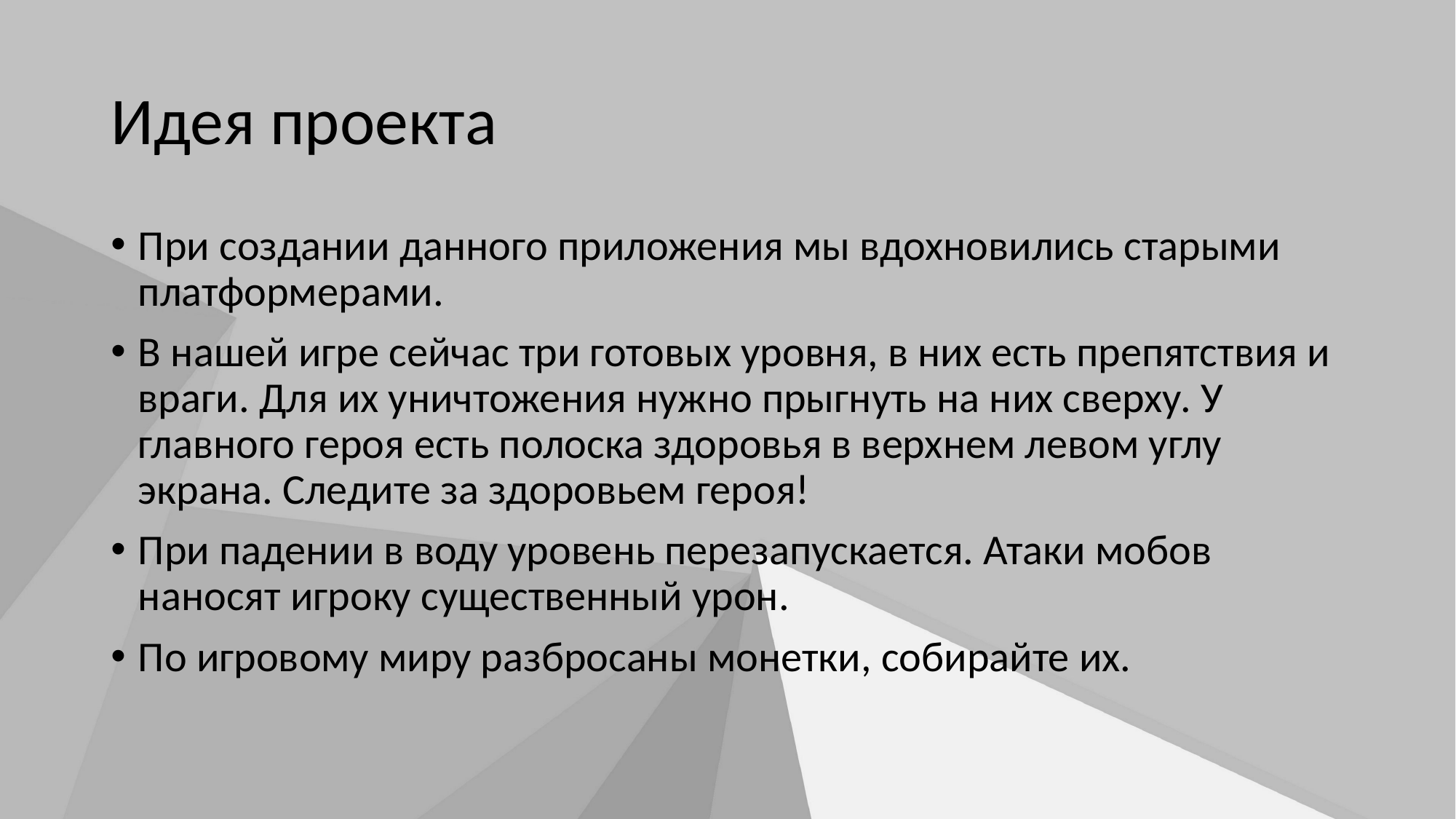

# Идея проекта
При создании данного приложения мы вдохновились старыми платформерами.
В нашей игре сейчас три готовых уровня, в них есть препятствия и враги. Для их уничтожения нужно прыгнуть на них сверху. У главного героя есть полоска здоровья в верхнем левом углу экрана. Следите за здоровьем героя!
При падении в воду уровень перезапускается. Атаки мобов наносят игроку существенный урон.
По игровому миру разбросаны монетки, собирайте их.